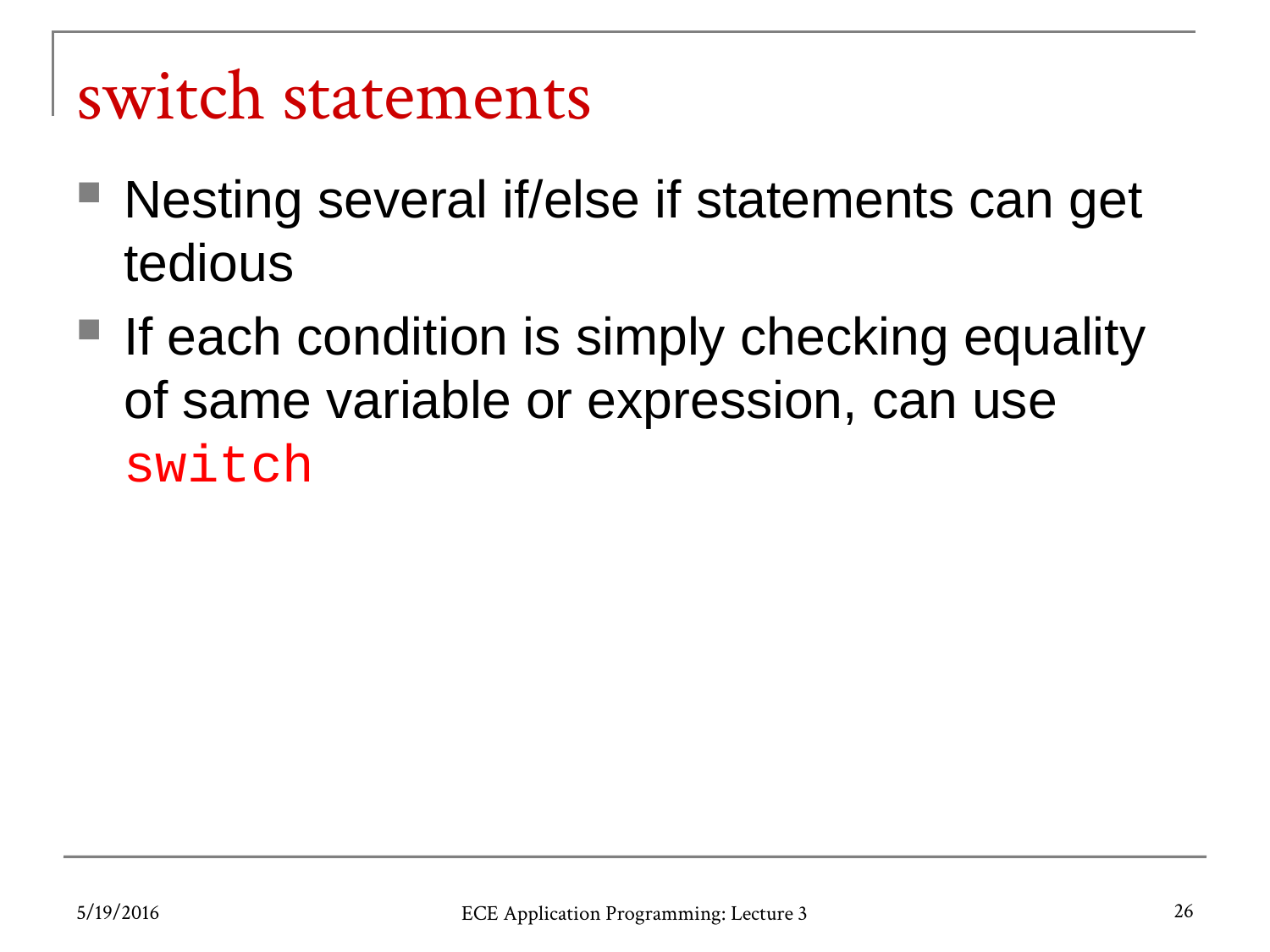

# switch statements
Nesting several if/else if statements can get tedious
If each condition is simply checking equality of same variable or expression, can use switch
5/19/2016
26
ECE Application Programming: Lecture 3